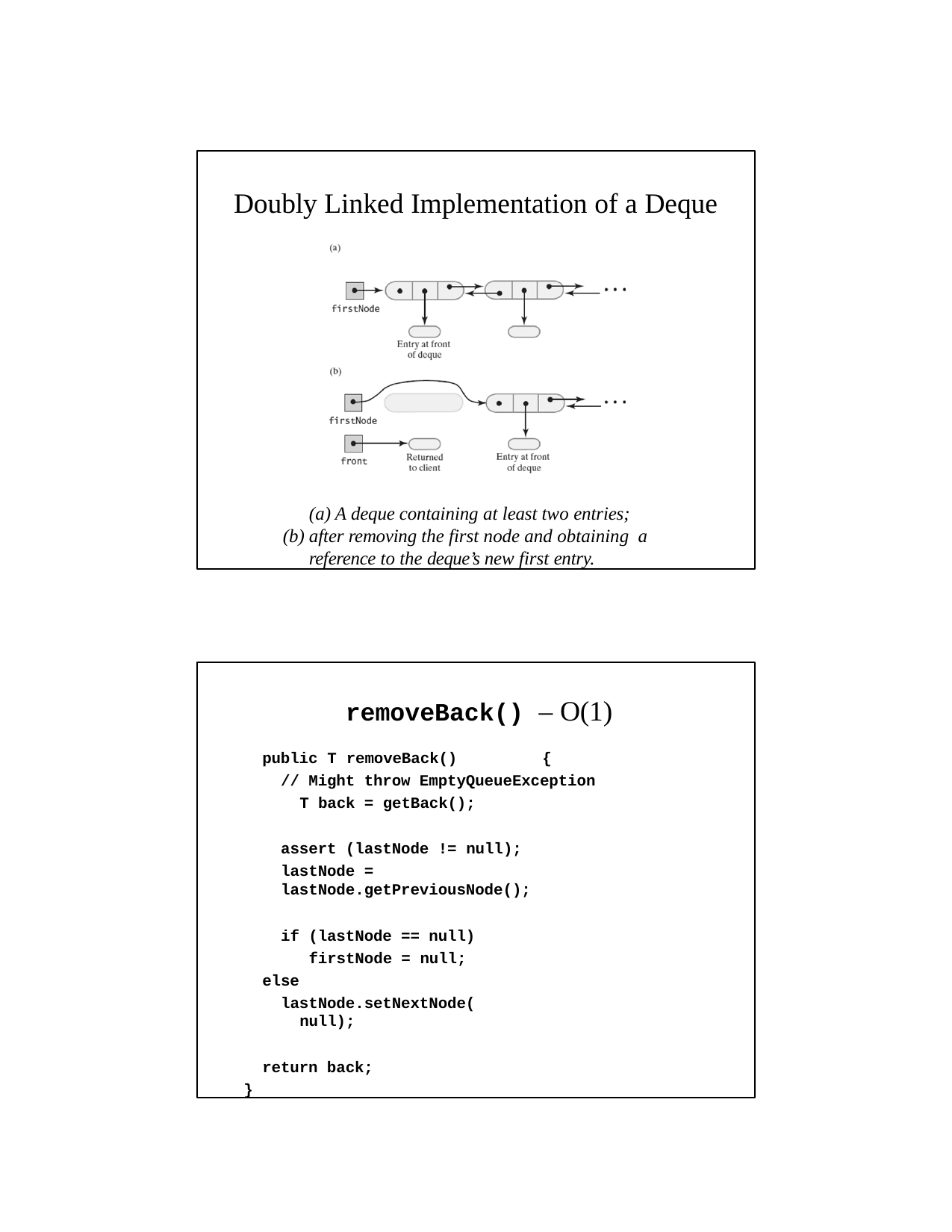

Doubly Linked Implementation of a Deque

A deque containing at least two entries;
after removing the first node and obtaining  a reference to the deque’s new first entry.

removeBack() – O(1)
public T removeBack()	{
// Might throw EmptyQueueException   T back = getBack();

assert (lastNode != null);
lastNode = lastNode.getPreviousNode();

if (lastNode == null)  firstNode = null;
else
lastNode.setNextNode(null);

return back;
}